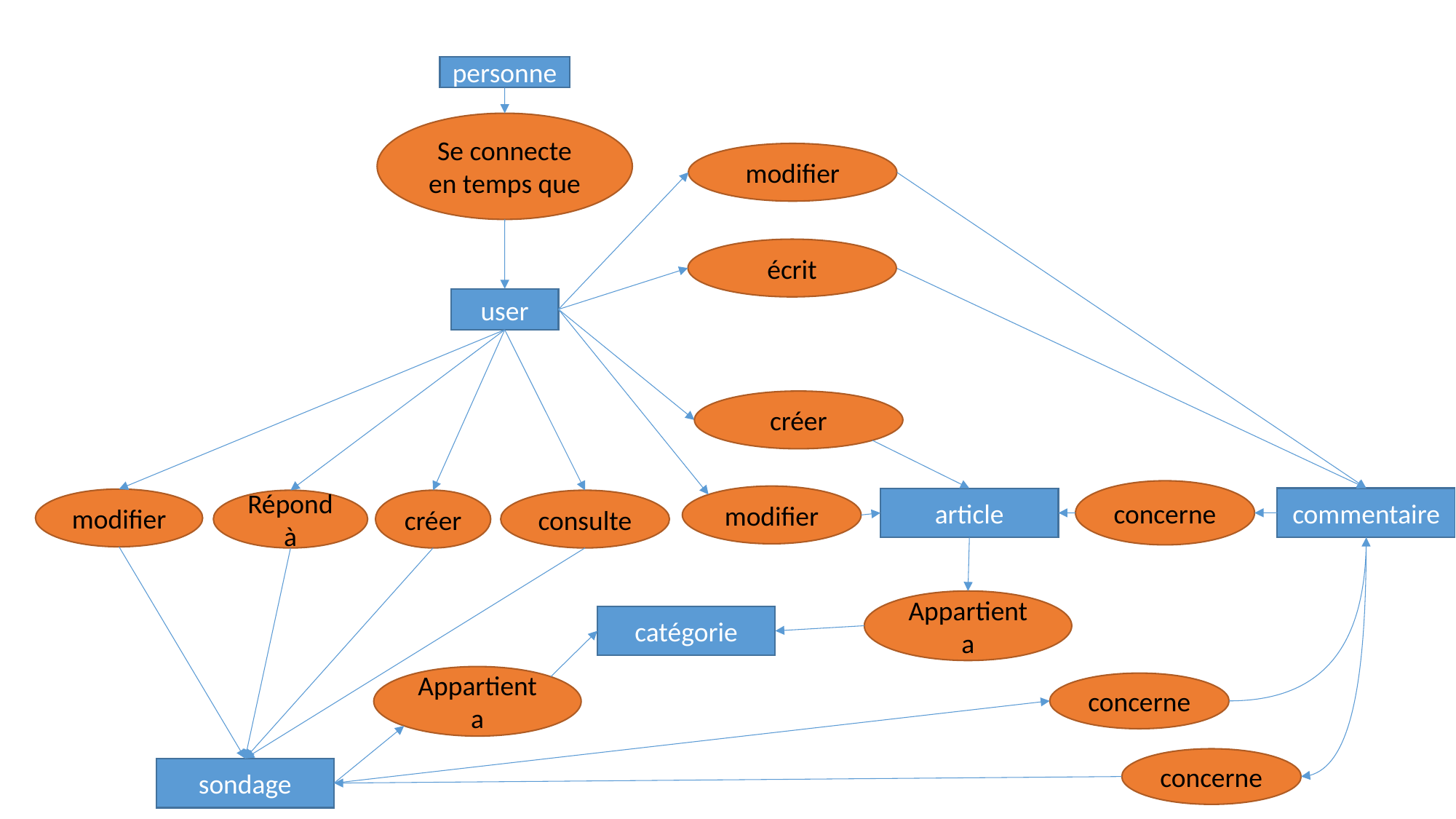

personne
Se connecte en temps que
modifier
écrit
user
créer
concerne
modifier
commentaire
article
modifier
Répond à
créer
consulte
Appartient a
catégorie
Appartient a
concerne
concerne
sondage